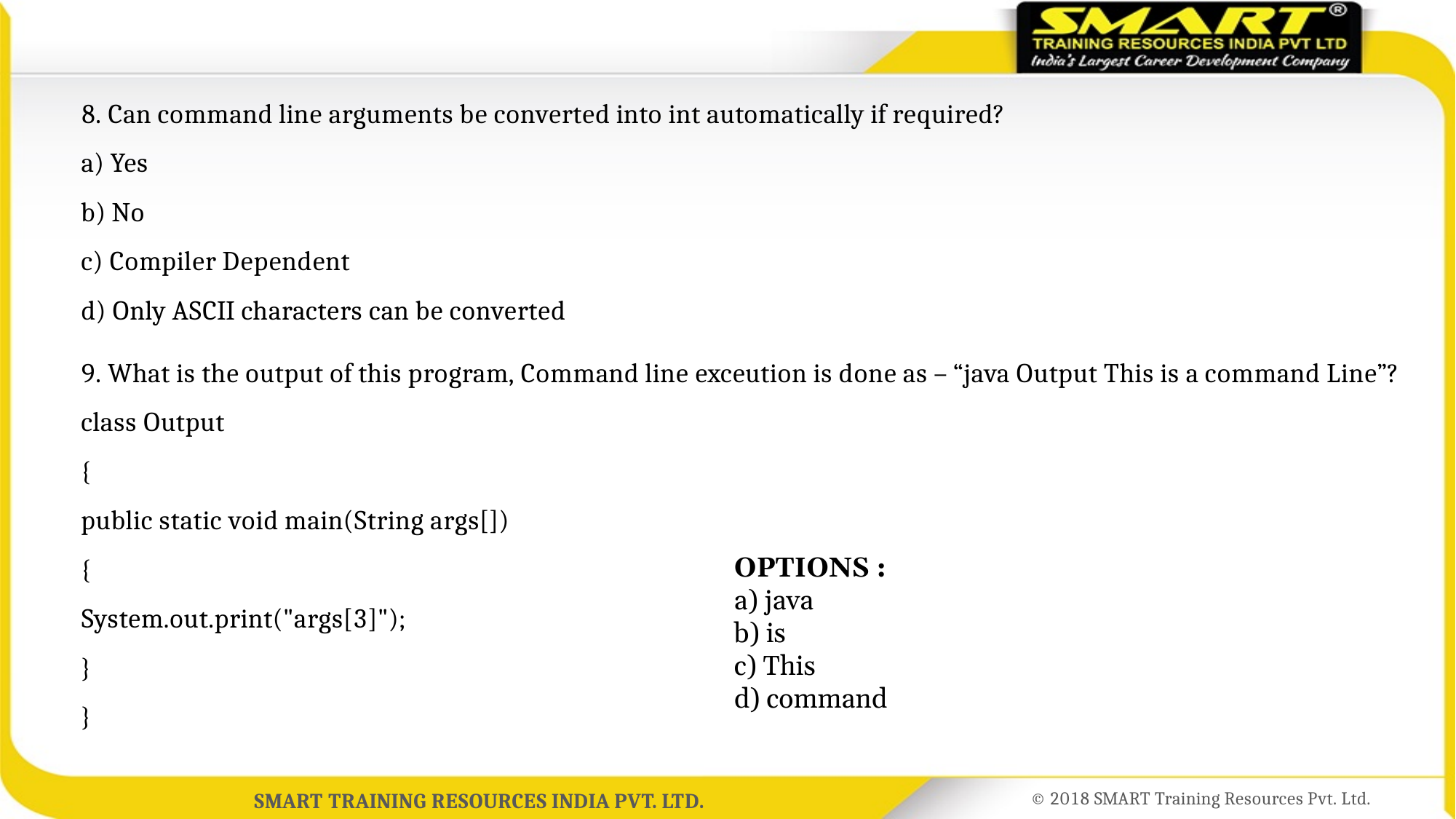

8. Can command line arguments be converted into int automatically if required?
a) Yes
b) No
c) Compiler Dependent
d) Only ASCII characters can be converted

9. What is the output of this program, Command line exceution is done as – “java Output This is a command Line”?
class Output
{
public static void main(String args[])
{
System.out.print("args[3]");
}
}
OPTIONS :
a) java
b) is
c) This
d) command